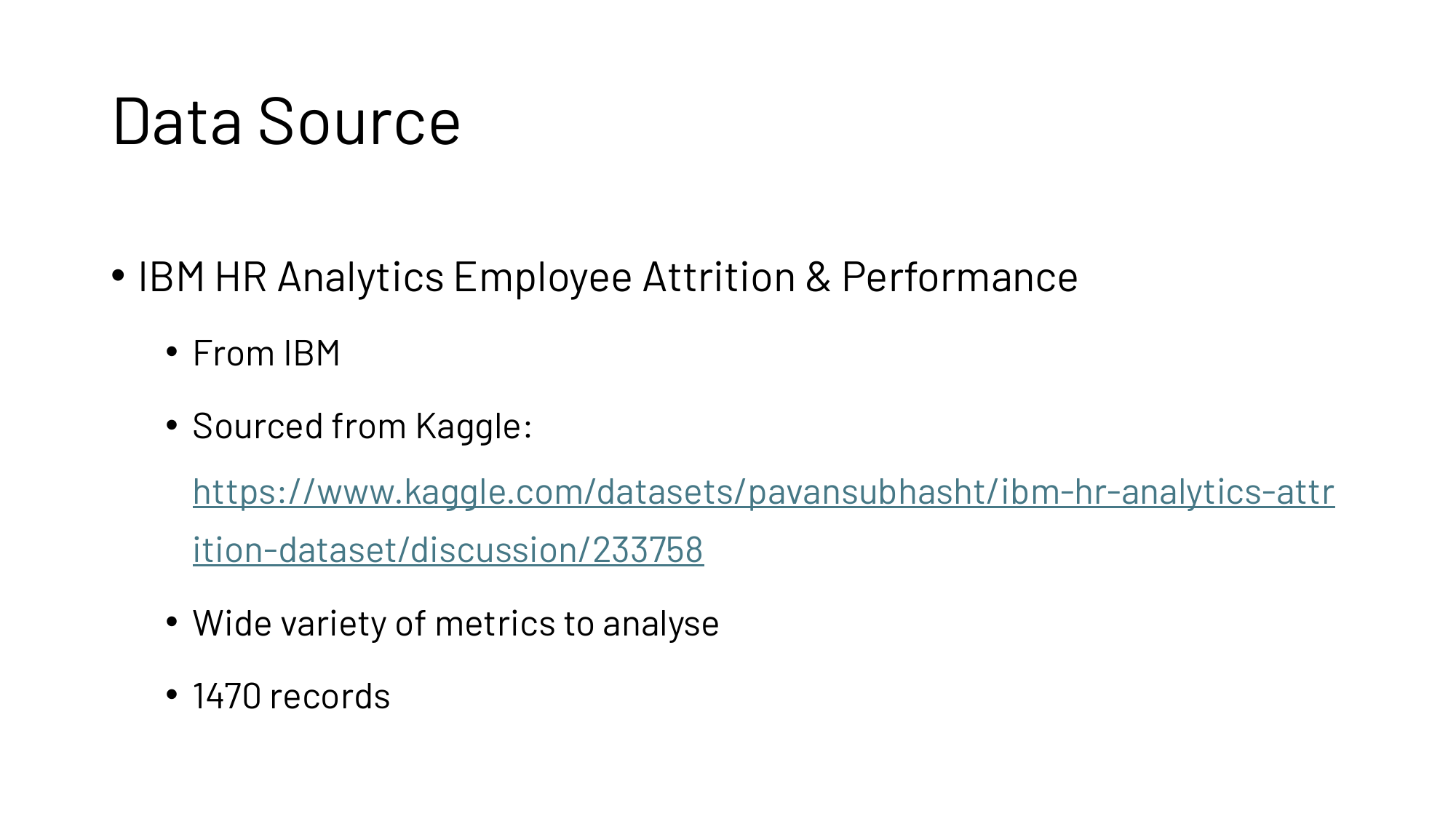

# Data Source
IBM HR Analytics Employee Attrition & Performance
From IBM
Sourced from Kaggle: https://www.kaggle.com/datasets/pavansubhasht/ibm-hr-analytics-attrition-dataset/discussion/233758
Wide variety of metrics to analyse
1470 records